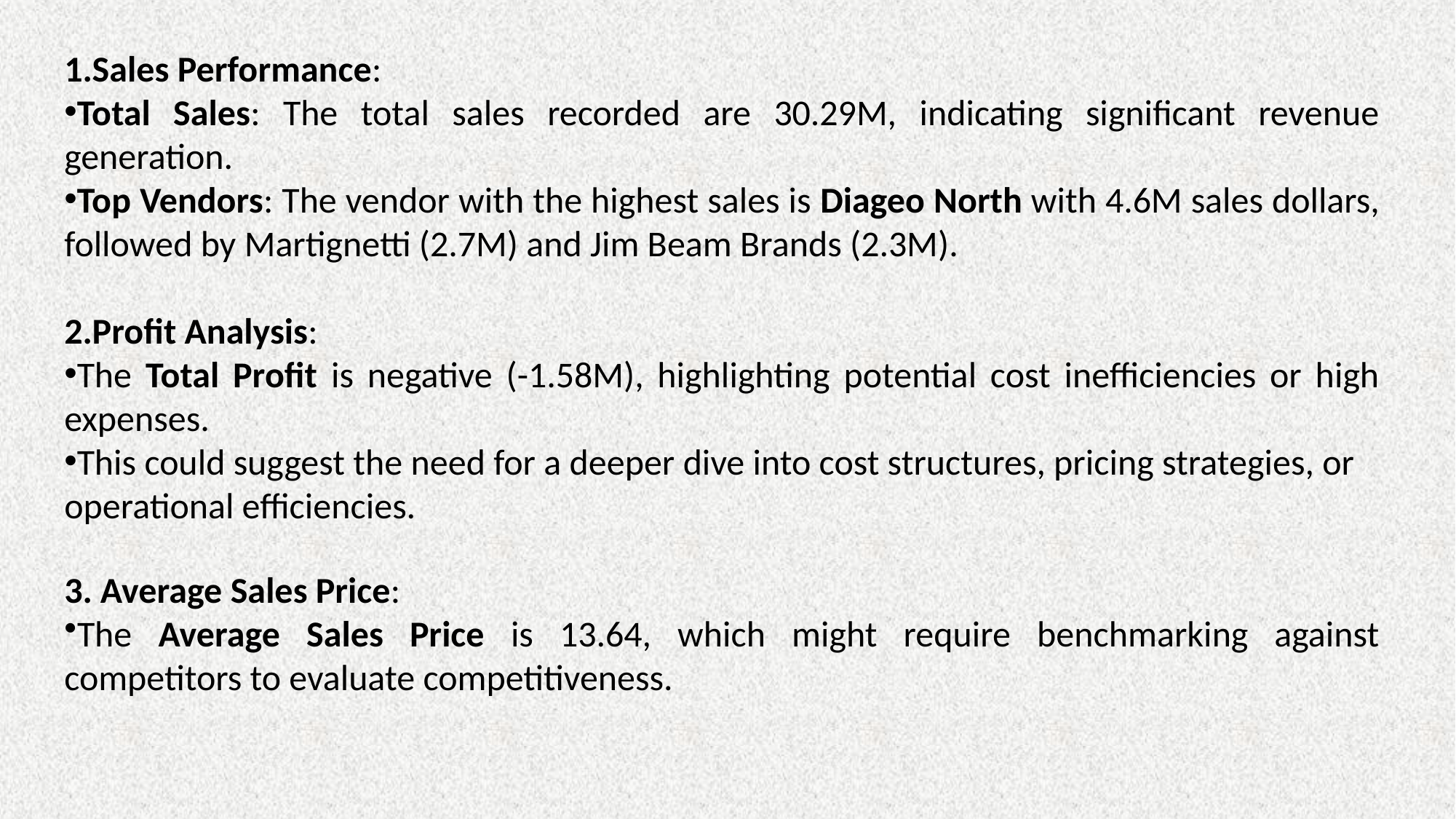

1.Sales Performance:
Total Sales: The total sales recorded are 30.29M, indicating significant revenue generation.
Top Vendors: The vendor with the highest sales is Diageo North with 4.6M sales dollars, followed by Martignetti (2.7M) and Jim Beam Brands (2.3M).

2.Profit Analysis:
The Total Profit is negative (-1.58M), highlighting potential cost inefficiencies or high expenses.
This could suggest the need for a deeper dive into cost structures, pricing strategies, or
operational efficiencies.

3. Average Sales Price:
The Average Sales Price is 13.64, which might require benchmarking against competitors to evaluate competitiveness.